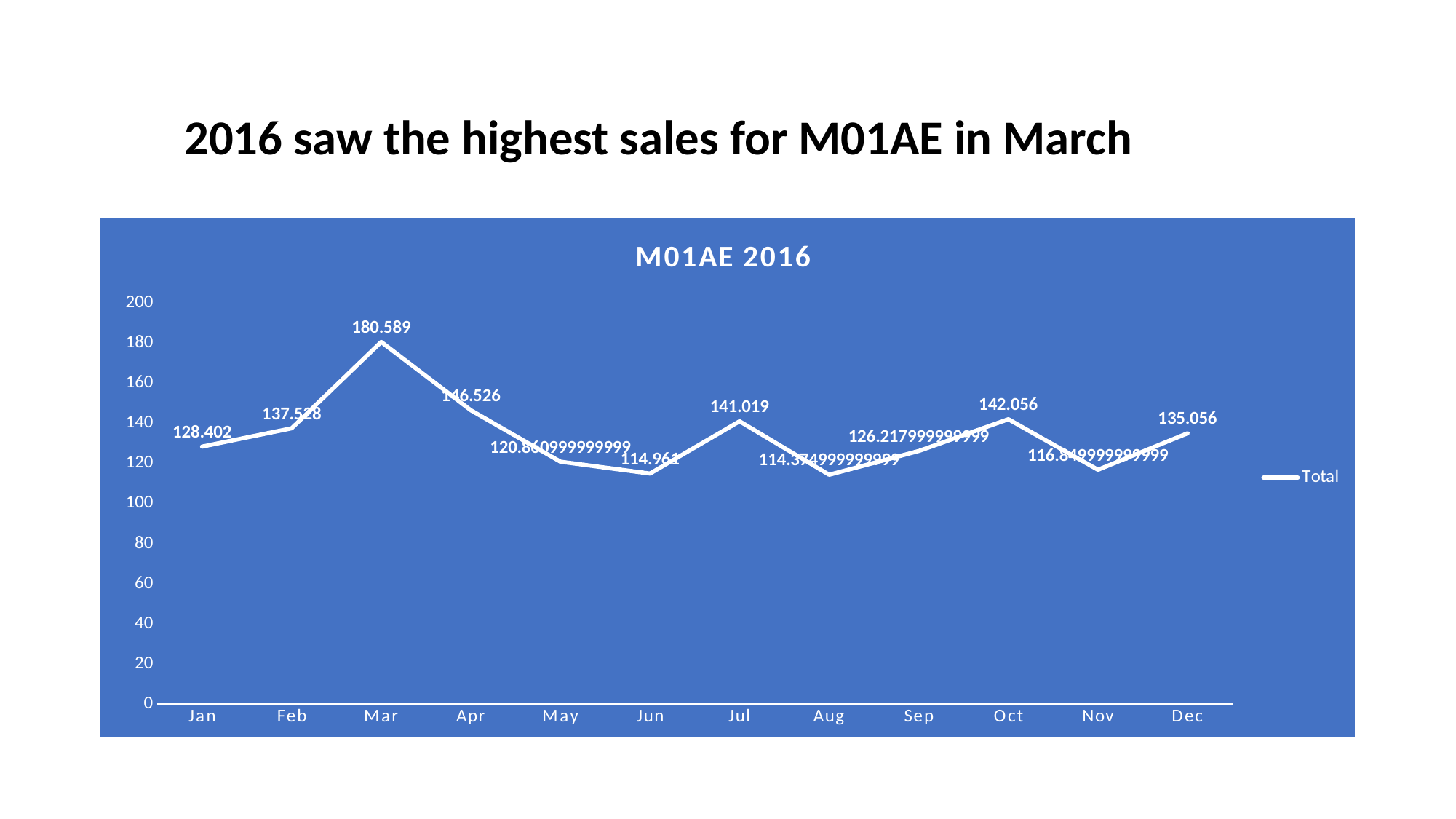

# 2016 saw the highest sales for M01AE in March

### Chart: M01AE 2016

| Category | Total |
|---|---|
| Jan | 128.402 |
| Feb | 137.528 |
| Mar | 180.589 |
| Apr | 146.526 |
| May | 120.860999999999 |
| Jun | 114.961 |
| Jul | 141.019 |
| Aug | 114.374999999999 |
| Sep | 126.217999999999 |
| Oct | 142.056 |
| Nov | 116.849999999999 |
| Dec | 135.056 |